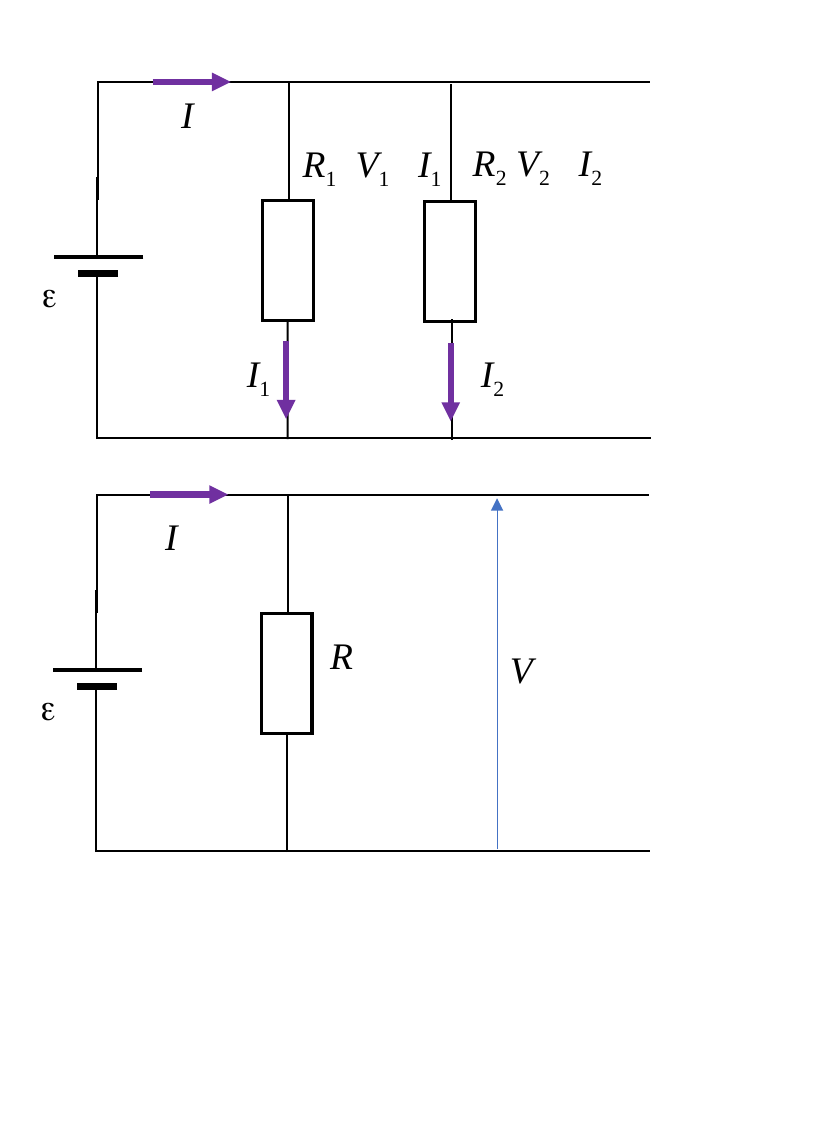

I
R2 V2   I2
R1  V1   I1

ε
I2
I1

I
R
V
ε